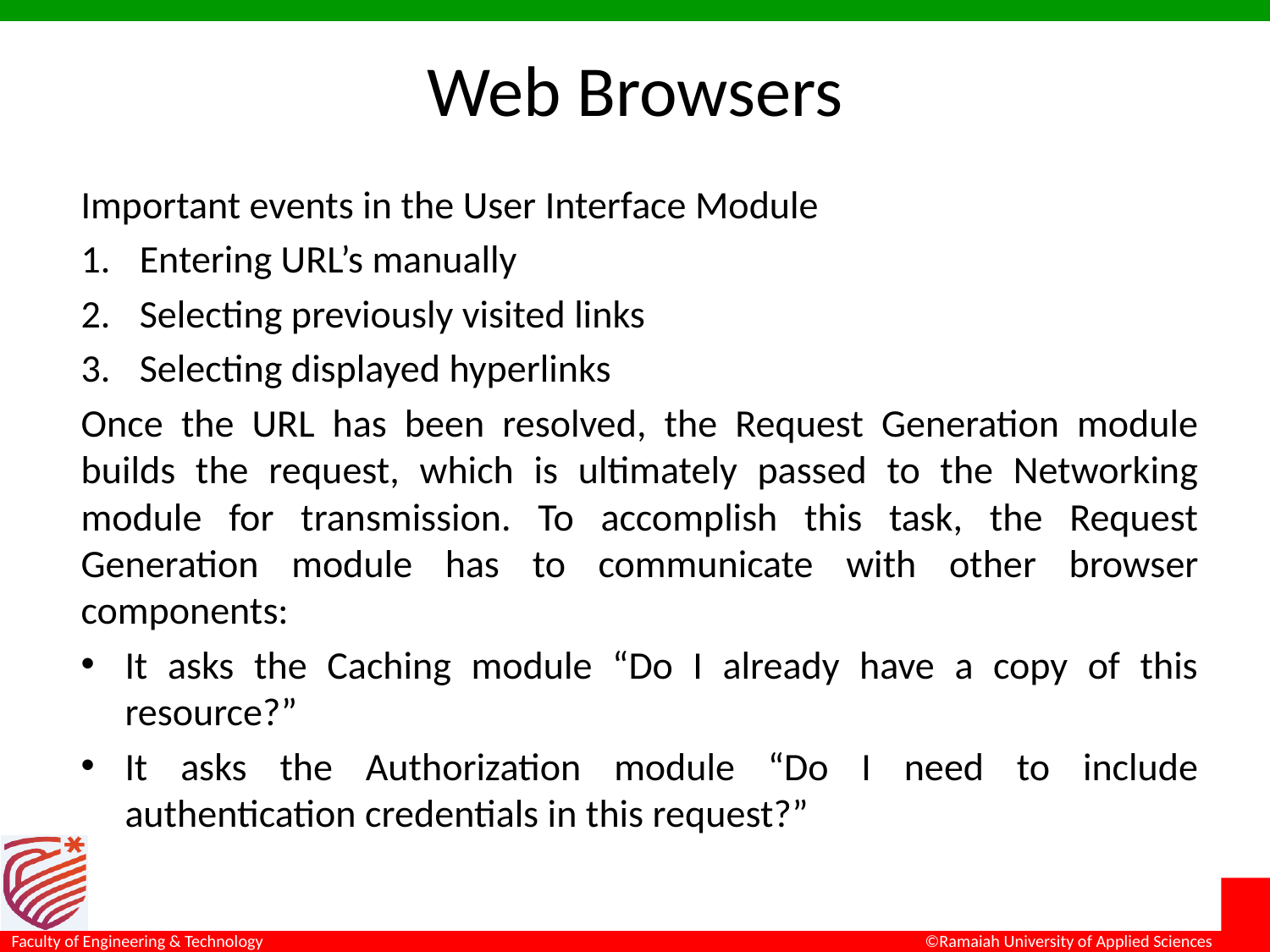

# Web Browsers
Important events in the User Interface Module
Entering URL’s manually
Selecting previously visited links
Selecting displayed hyperlinks
Once the URL has been resolved, the Request Generation module builds the request, which is ultimately passed to the Networking module for transmission. To accomplish this task, the Request Generation module has to communicate with other browser components:
It asks the Caching module “Do I already have a copy of this resource?”
It asks the Authorization module “Do I need to include authentication credentials in this request?”